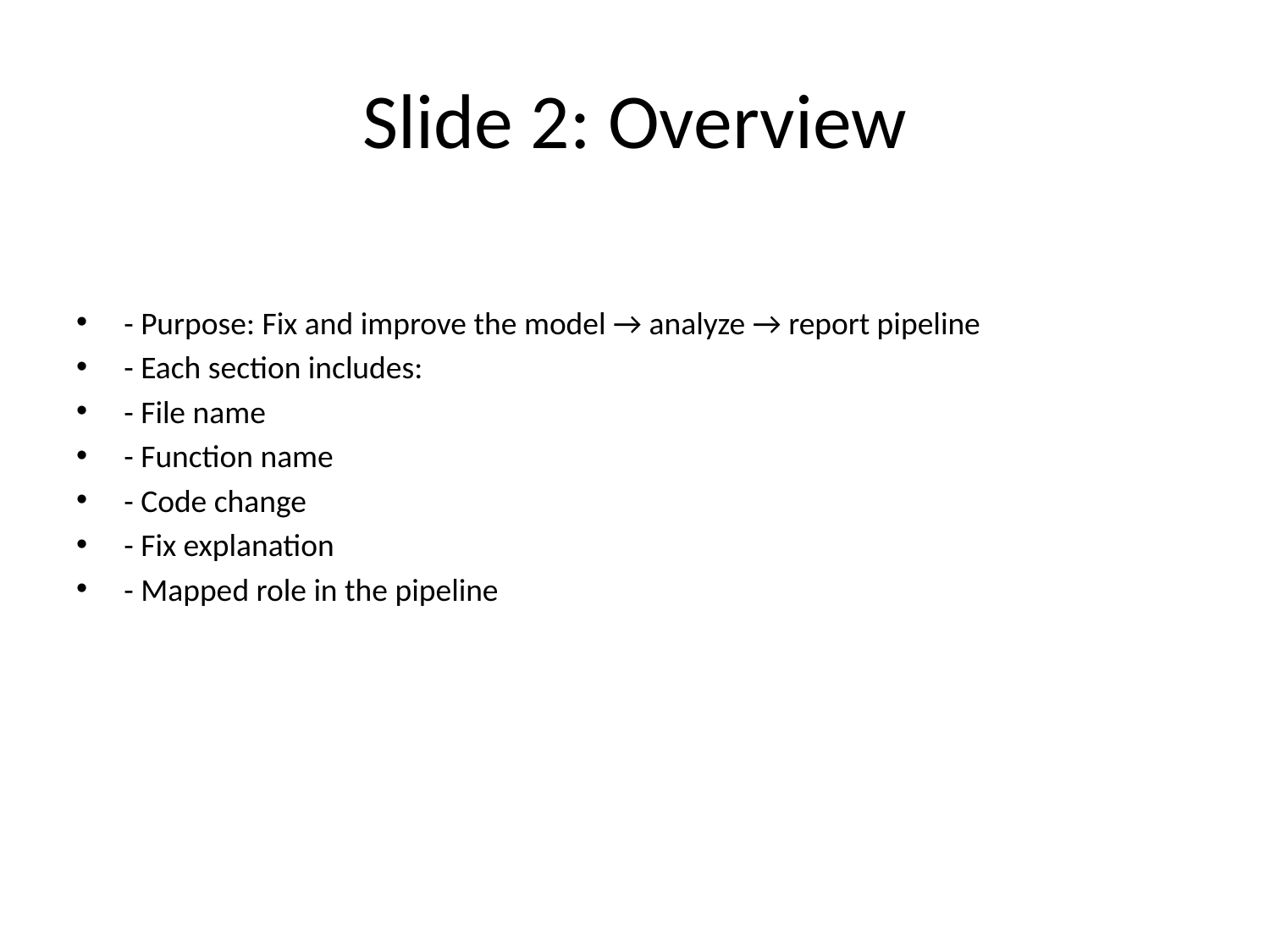

# Slide 2: Overview

- Purpose: Fix and improve the model → analyze → report pipeline
- Each section includes:
- File name
- Function name
- Code change
- Fix explanation
- Mapped role in the pipeline